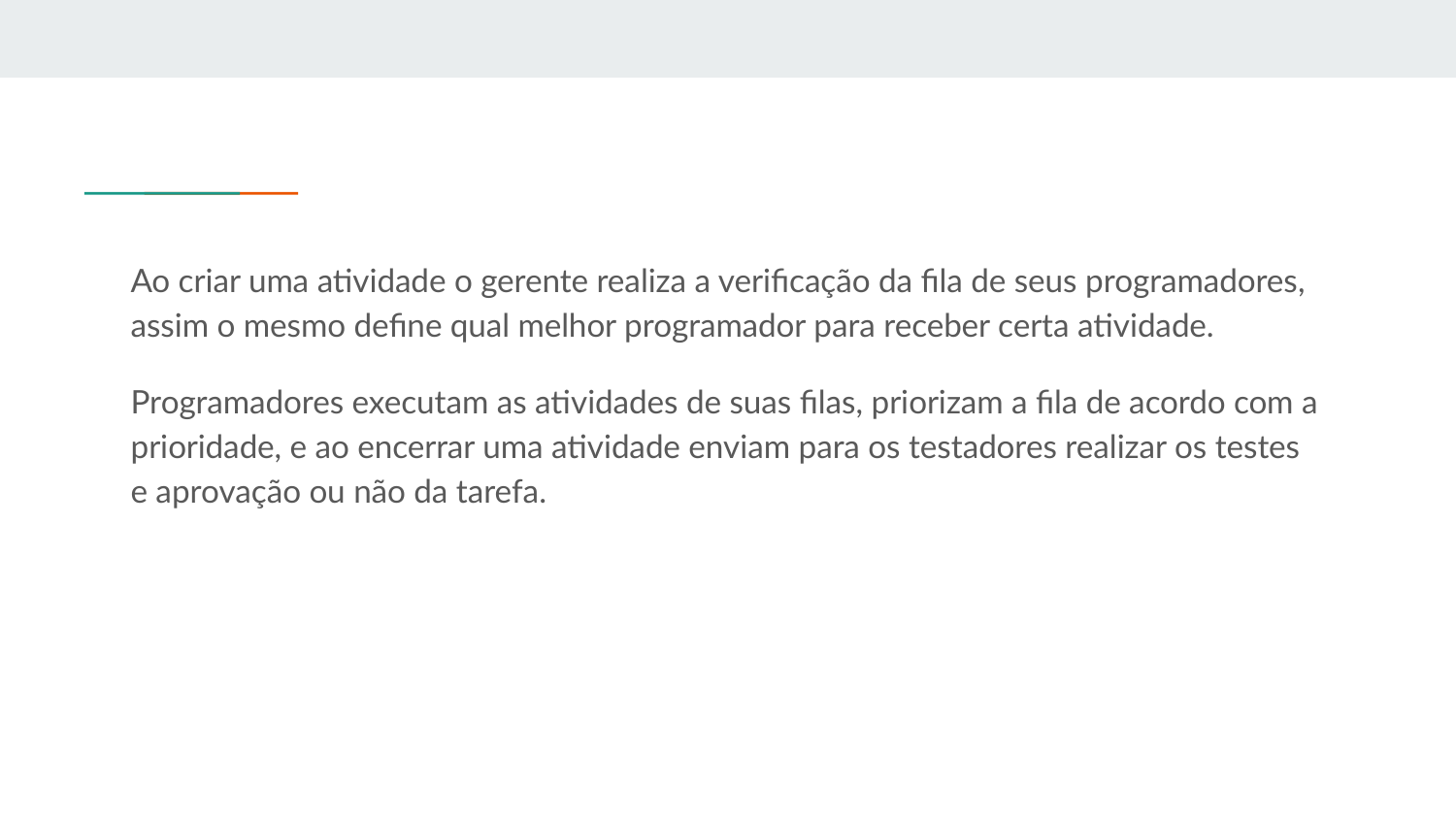

Ao criar uma atividade o gerente realiza a verificação da fila de seus programadores, assim o mesmo define qual melhor programador para receber certa atividade.
Programadores executam as atividades de suas filas, priorizam a fila de acordo com a prioridade, e ao encerrar uma atividade enviam para os testadores realizar os testes e aprovação ou não da tarefa.